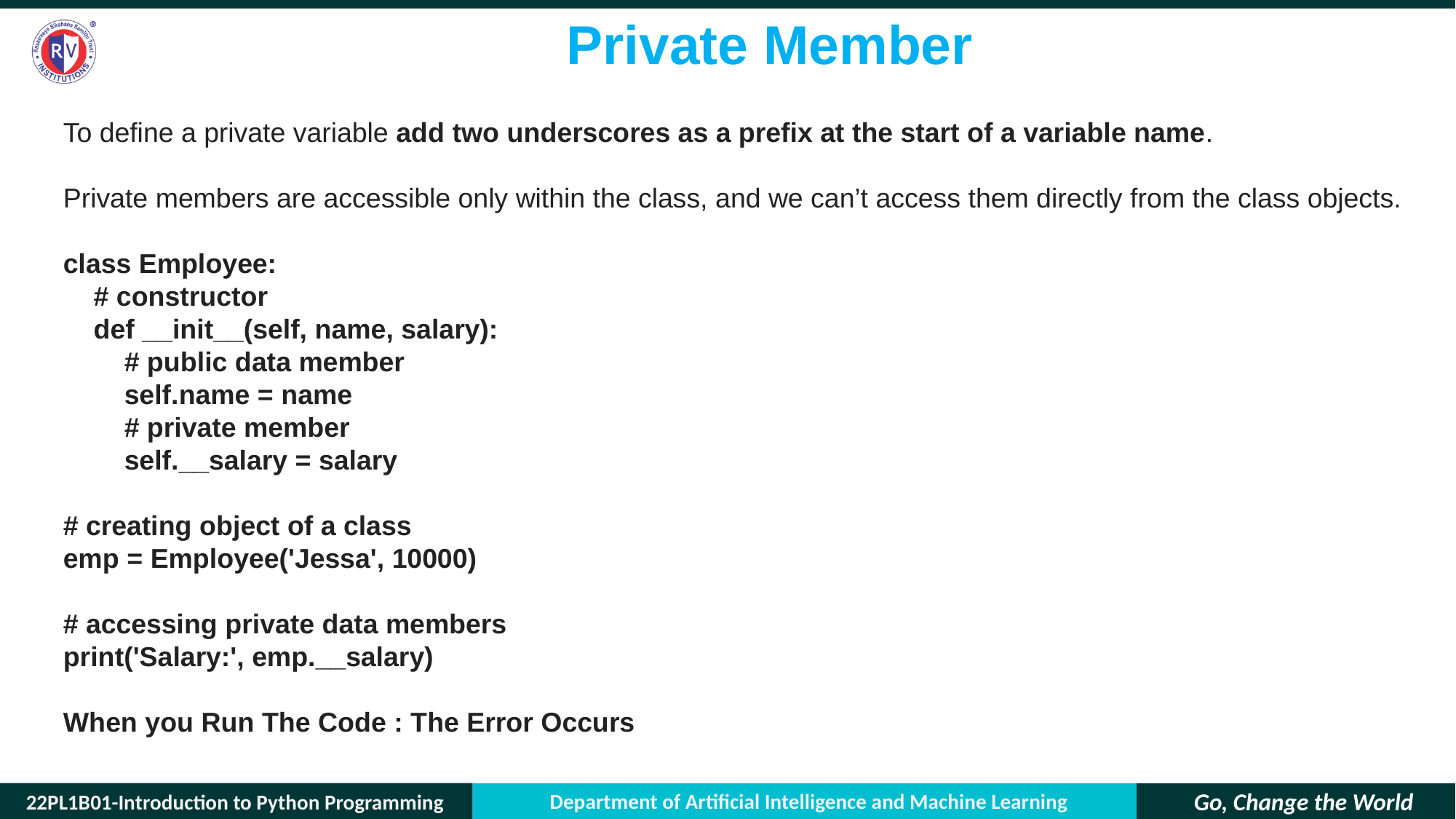

# Private Member

To define a private variable add two underscores as a prefix at the start of a variable name.

Private members are accessible only within the class, and we can’t access them directly from the class objects.

class Employee:
    # constructor
    def __init__(self, name, salary):
        # public data member
        self.name = name
        # private member
        self.__salary = salary

# creating object of a class
emp = Employee('Jessa', 10000)

# accessing private data members
print('Salary:', emp.__salary)

When you Run The Code : The Error Occurs